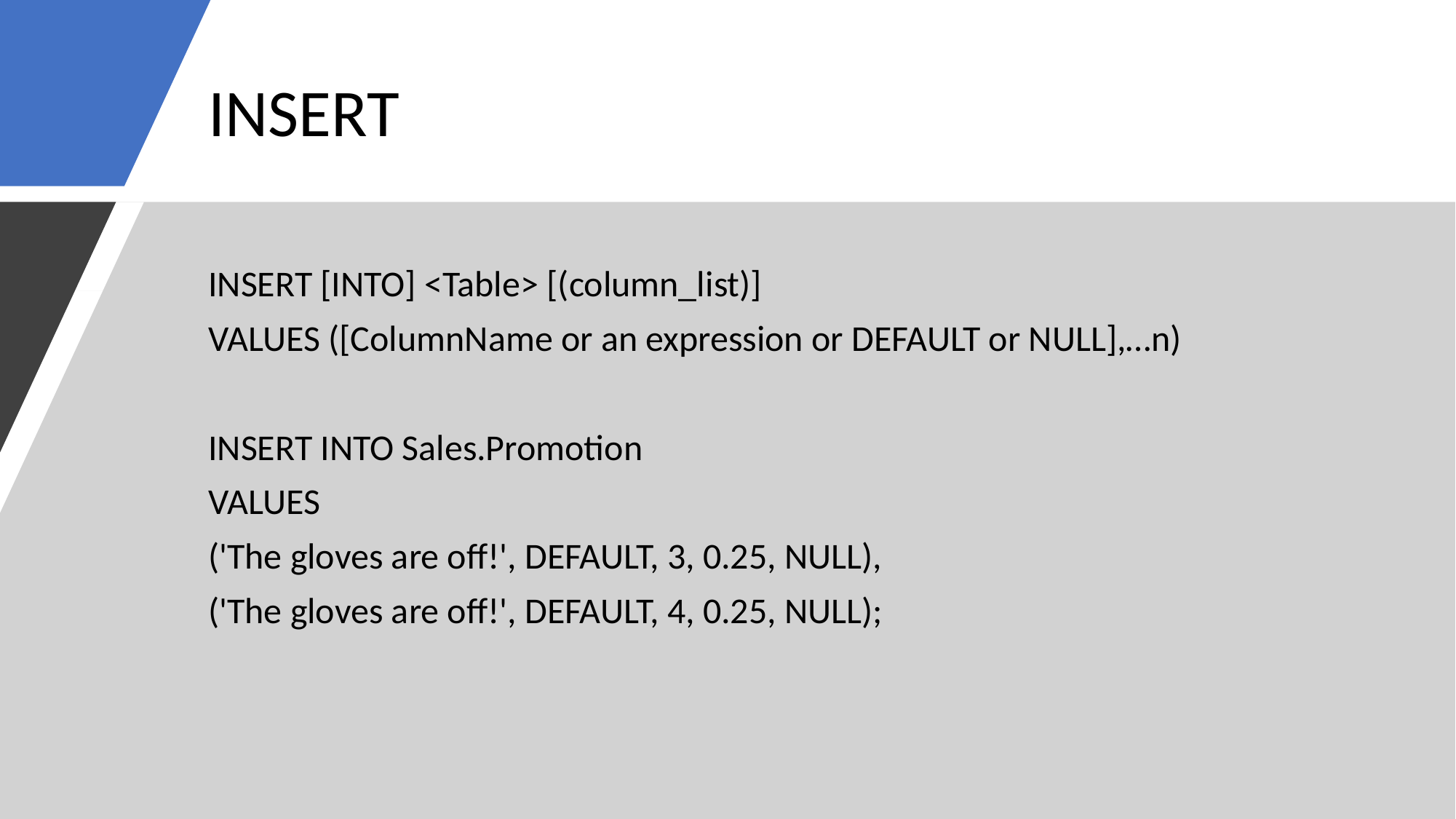

# INSERT

INSERT [INTO] <Table> [(column_list)]
VALUES ([ColumnName or an expression or DEFAULT or NULL],…n)

INSERT INTO Sales.Promotion
VALUES
('The gloves are off!', DEFAULT, 3, 0.25, NULL),
('The gloves are off!', DEFAULT, 4, 0.25, NULL);